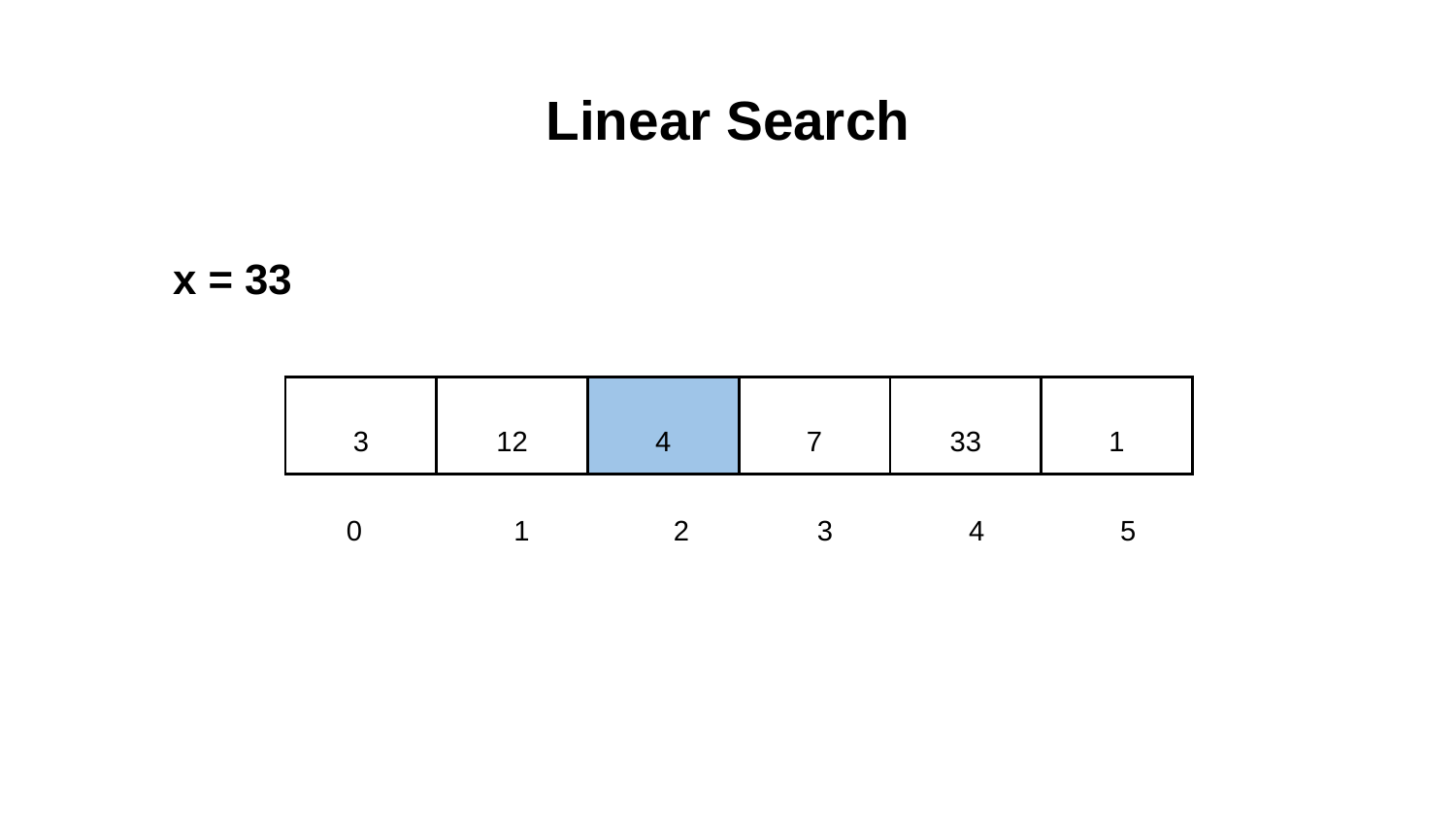

# Linear Search

x = 33

| 3 | 12 | 4 | 7 | 33 | 1 |
| --- | --- | --- | --- | --- | --- |
     0                   1                  2                3                 4                 5